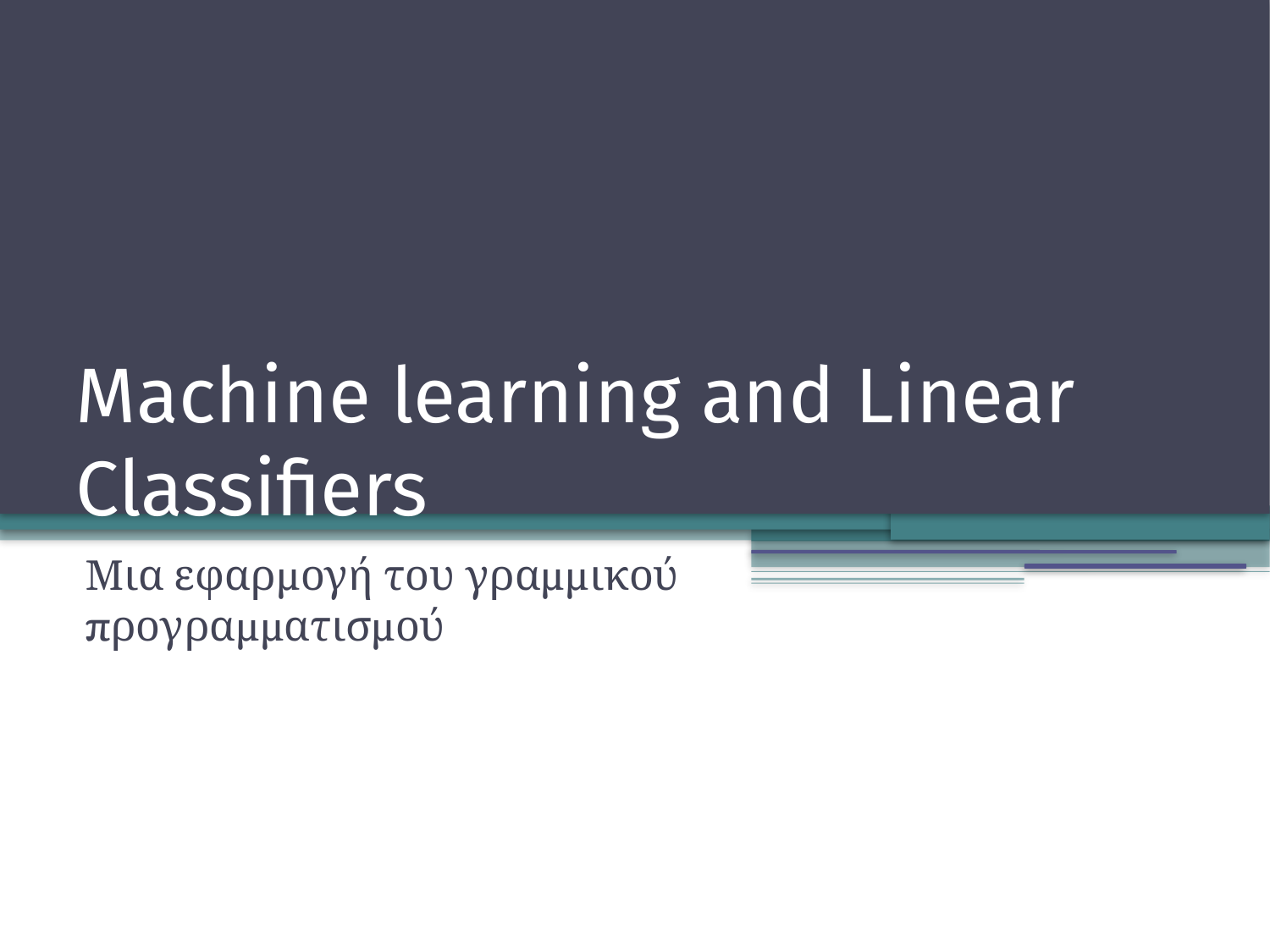

Machine learning and Linear Classifiers
Μια εφαρμογή του γραμμικού προγραμματισμού